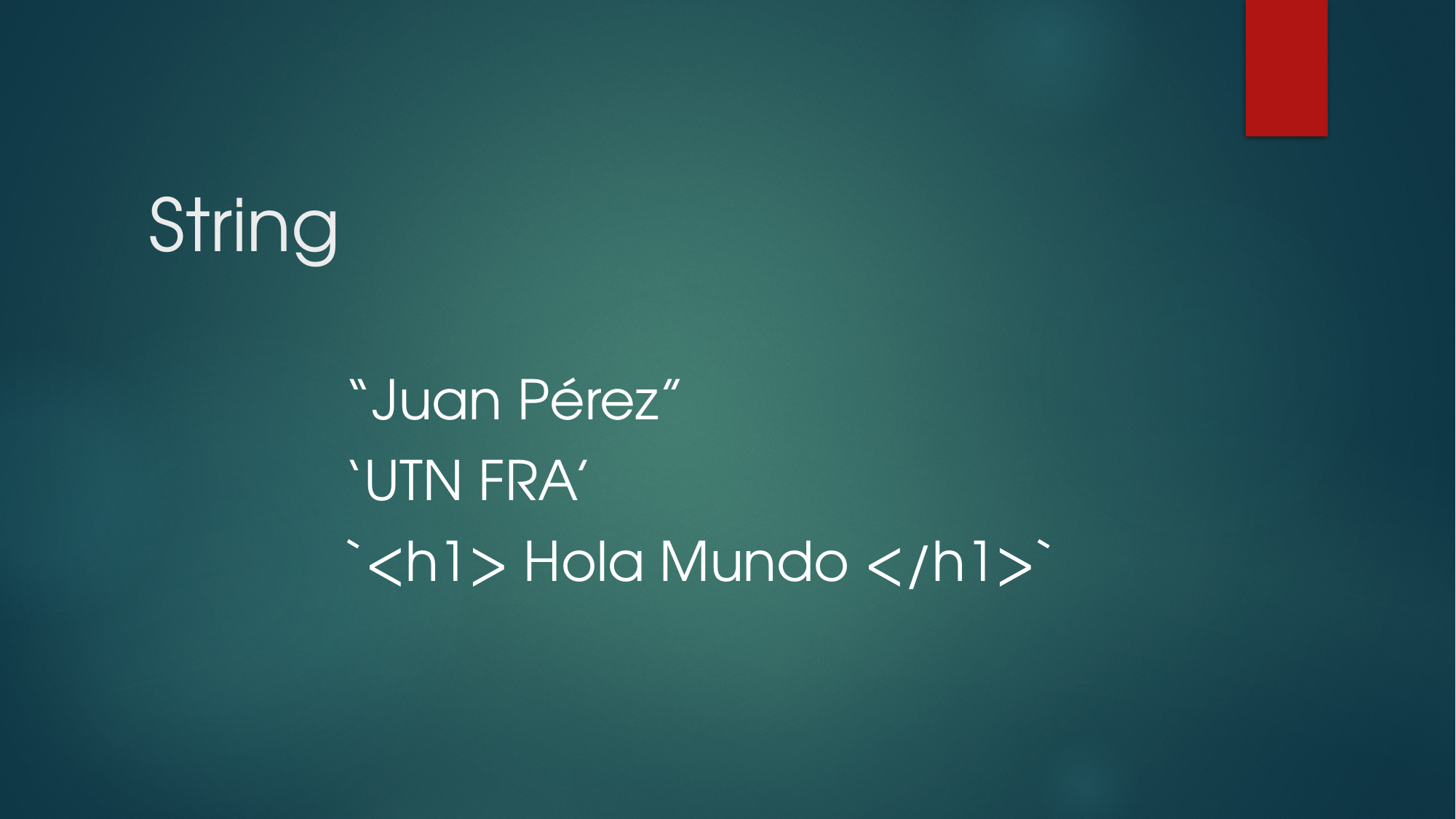

# String
             “Juan Pérez”
             ‘UTN FRA’
             `<h1> Hola Mundo </h1>`